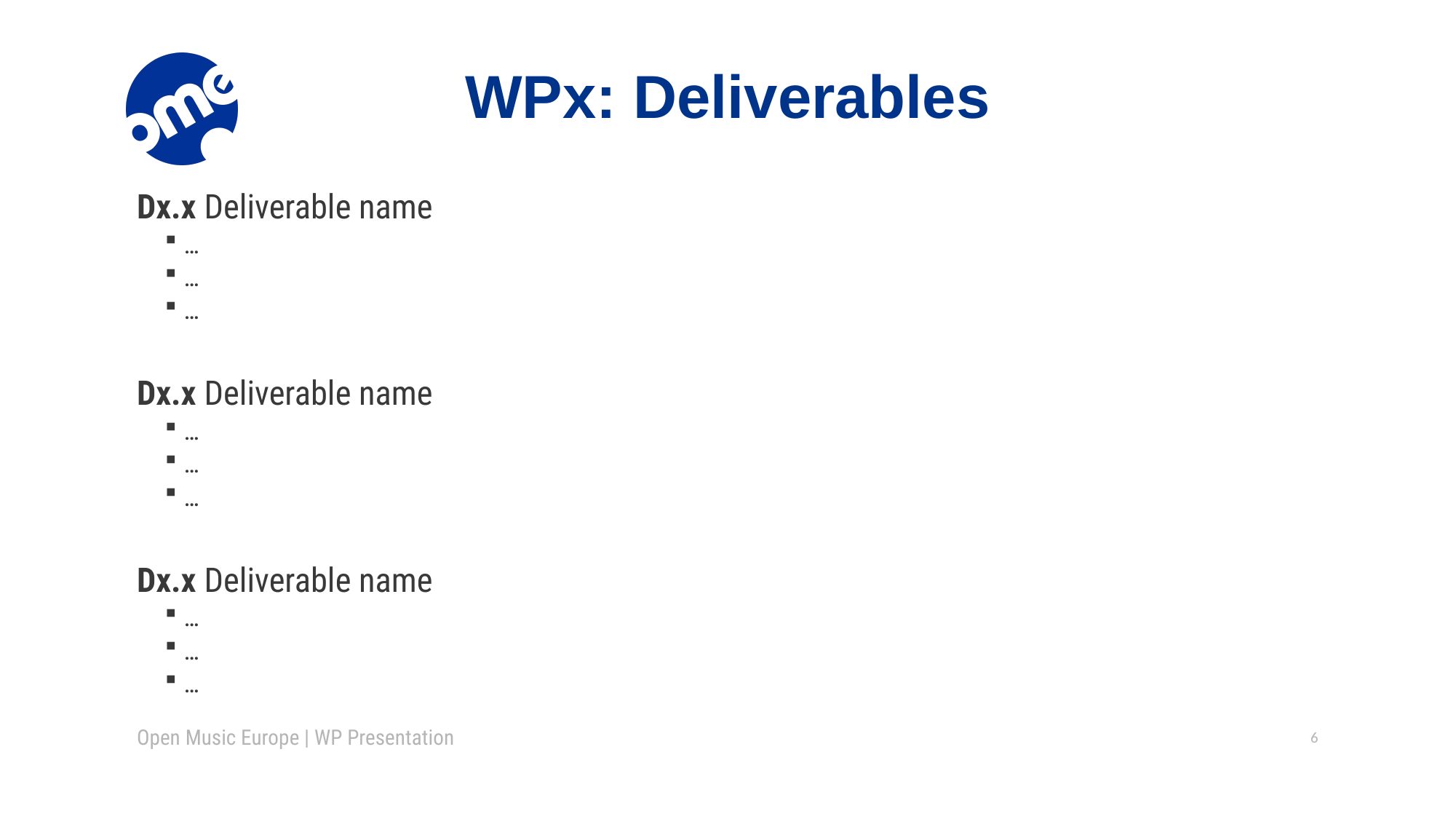

# WPx: Deliverables

Dx.x Deliverable name
…
…
…

Dx.x Deliverable name
…
…
…

Dx.x Deliverable name
…
…
…
Open Music Europe | WP Presentation
6